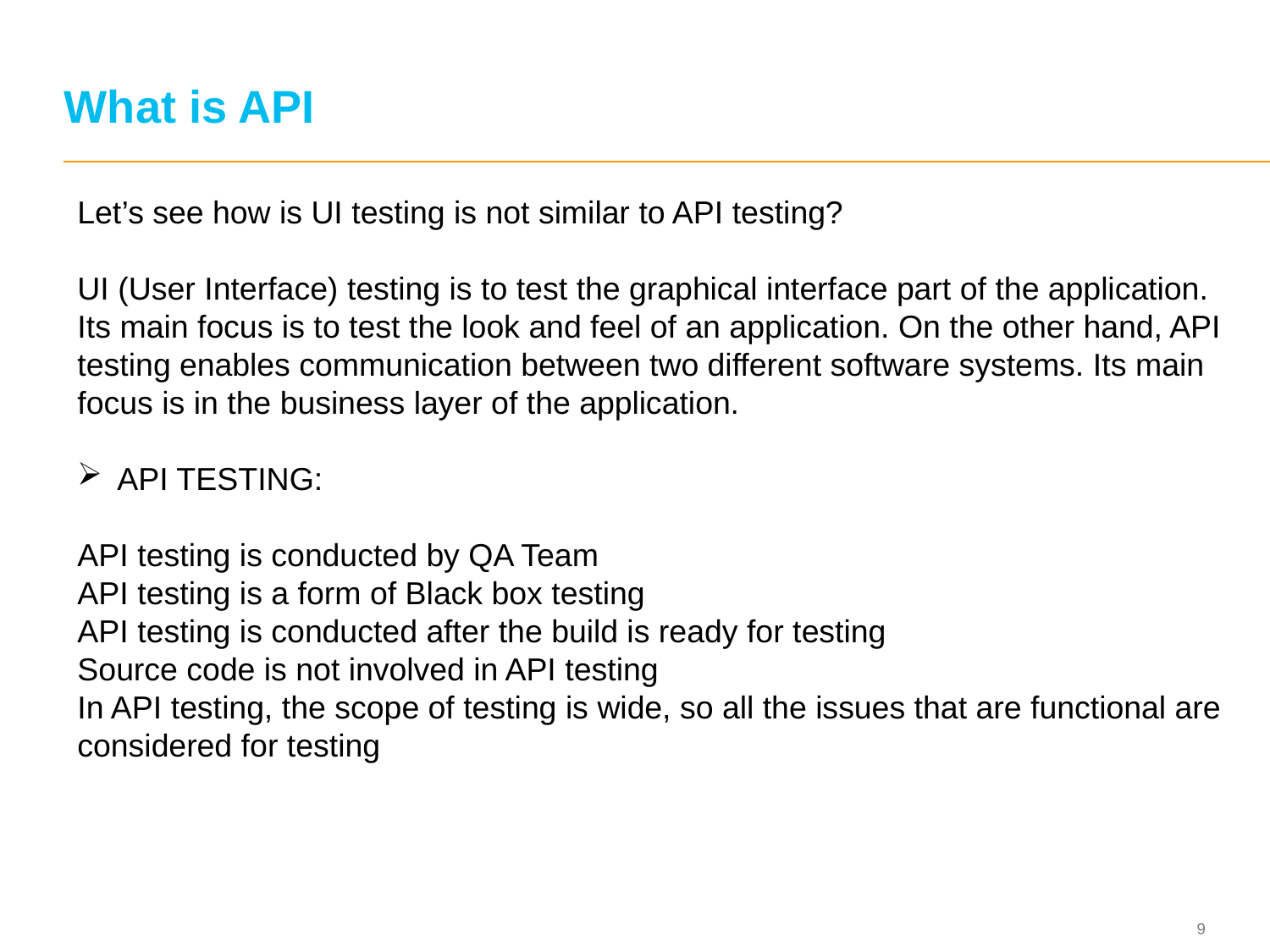

# What is API
Let’s see how is UI testing is not similar to API testing?

UI (User Interface) testing is to test the graphical interface part of the application. Its main focus is to test the look and feel of an application. On the other hand, API testing enables communication between two different software systems. Its main focus is in the business layer of the application.

API TESTING:

API testing is conducted by QA Team
API testing is a form of Black box testing
API testing is conducted after the build is ready for testing
Source code is not involved in API testing
In API testing, the scope of testing is wide, so all the issues that are functional are considered for testing